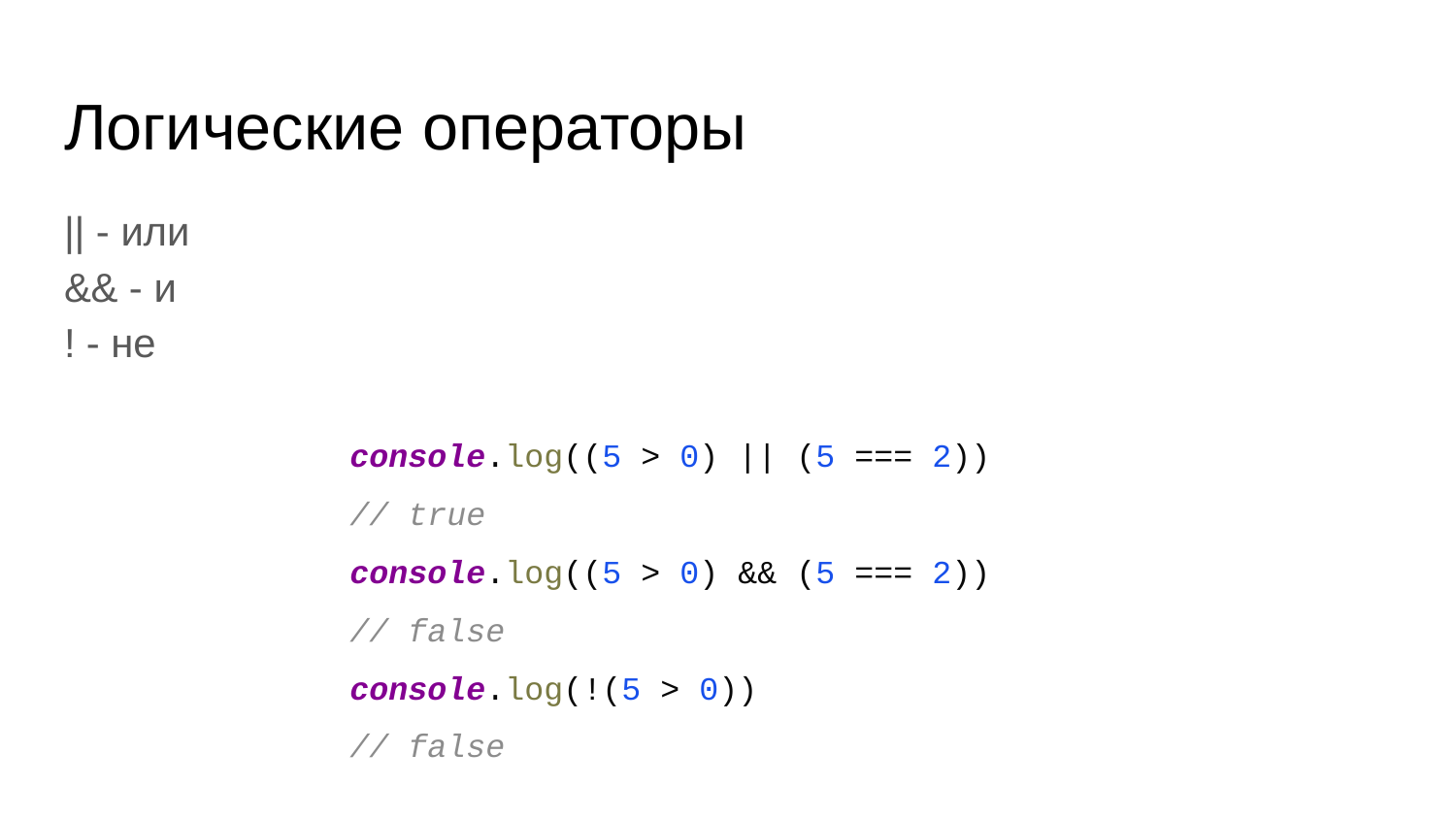

# Логические операторы
|| - или
&& - и
! - не
console.log((5 > 0) || (5 === 2))
// true
console.log((5 > 0) && (5 === 2))
// false
console.log(!(5 > 0))
// false